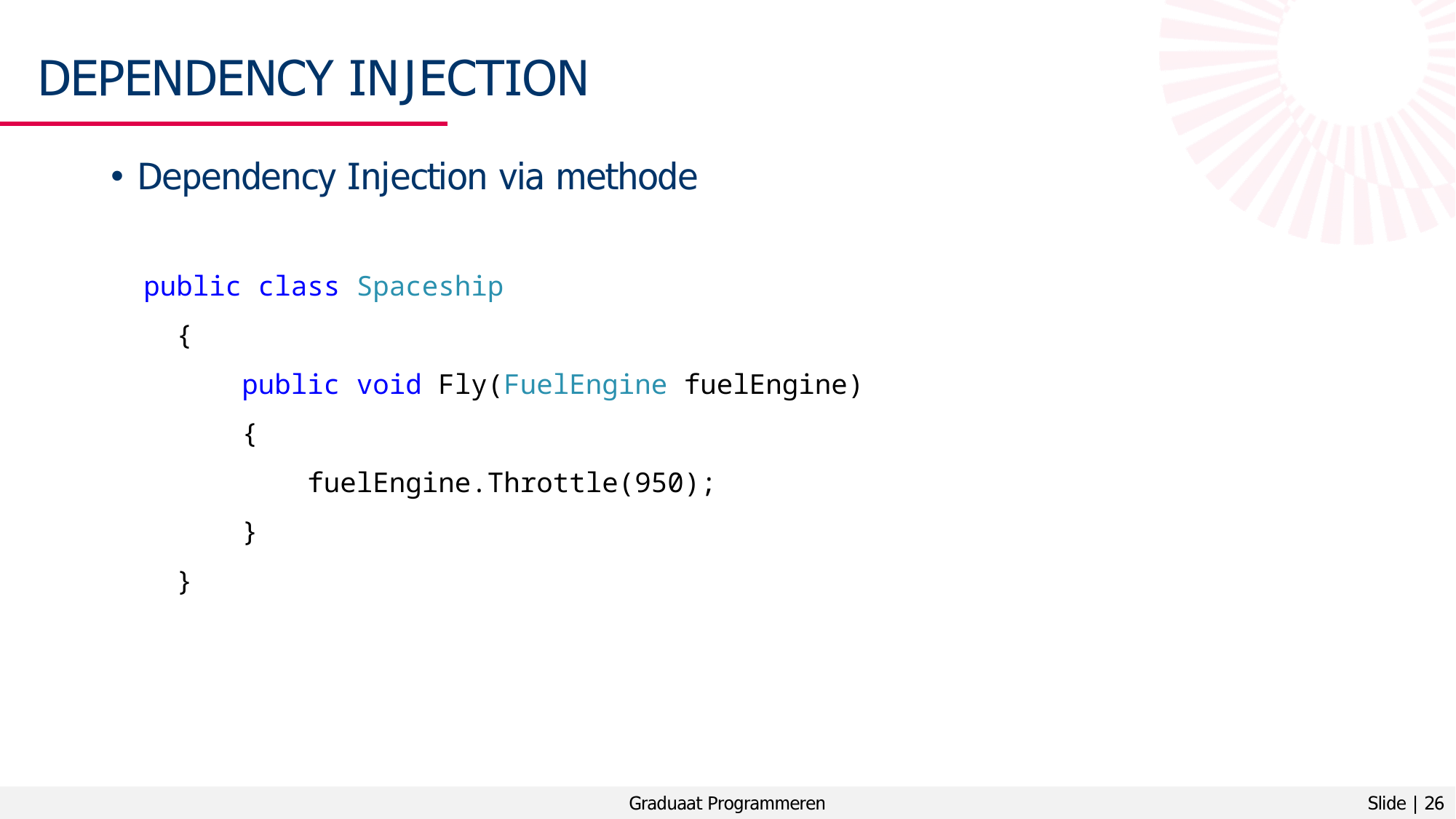

# Dependency injection
Dependency Injection via methode

  public class Spaceship
    {
        public void Fly(FuelEngine fuelEngine)
        {
            fuelEngine.Throttle(950);
        }
    }